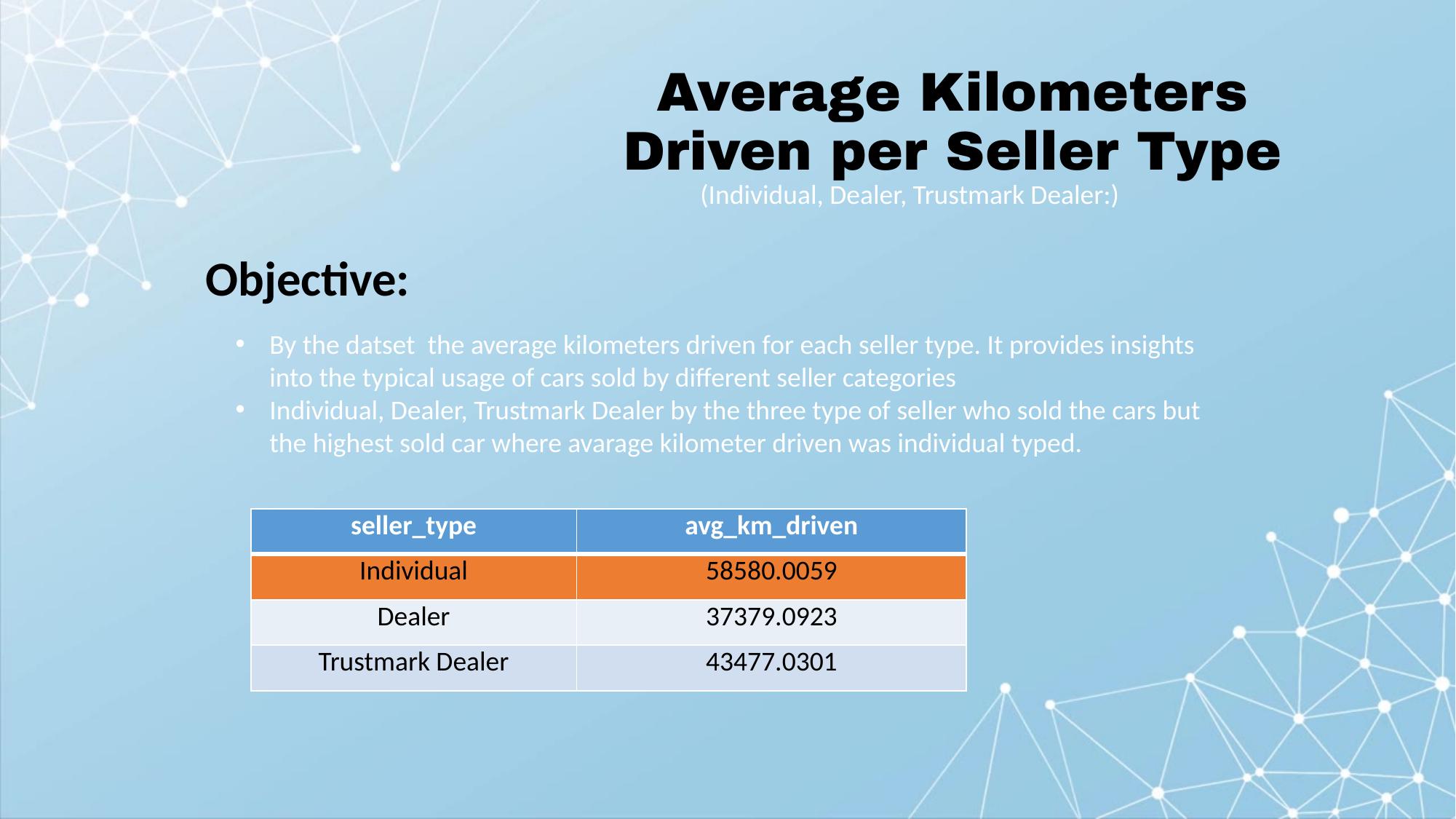

# Average Kilometers Driven per Seller Type
(Individual, Dealer, Trustmark Dealer:)

Objective:
By the datset  the average kilometers driven for each seller type. It provides insights into the typical usage of cars sold by different seller categories
Individual, Dealer, Trustmark Dealer by the three type of seller who sold the cars but the highest sold car where avarage kilometer driven was individual typed.

| seller\_type | avg\_km\_driven |
| --- | --- |
| Individual | 58580.0059 |
| Dealer | 37379.0923 |
| Trustmark Dealer | 43477.0301 |